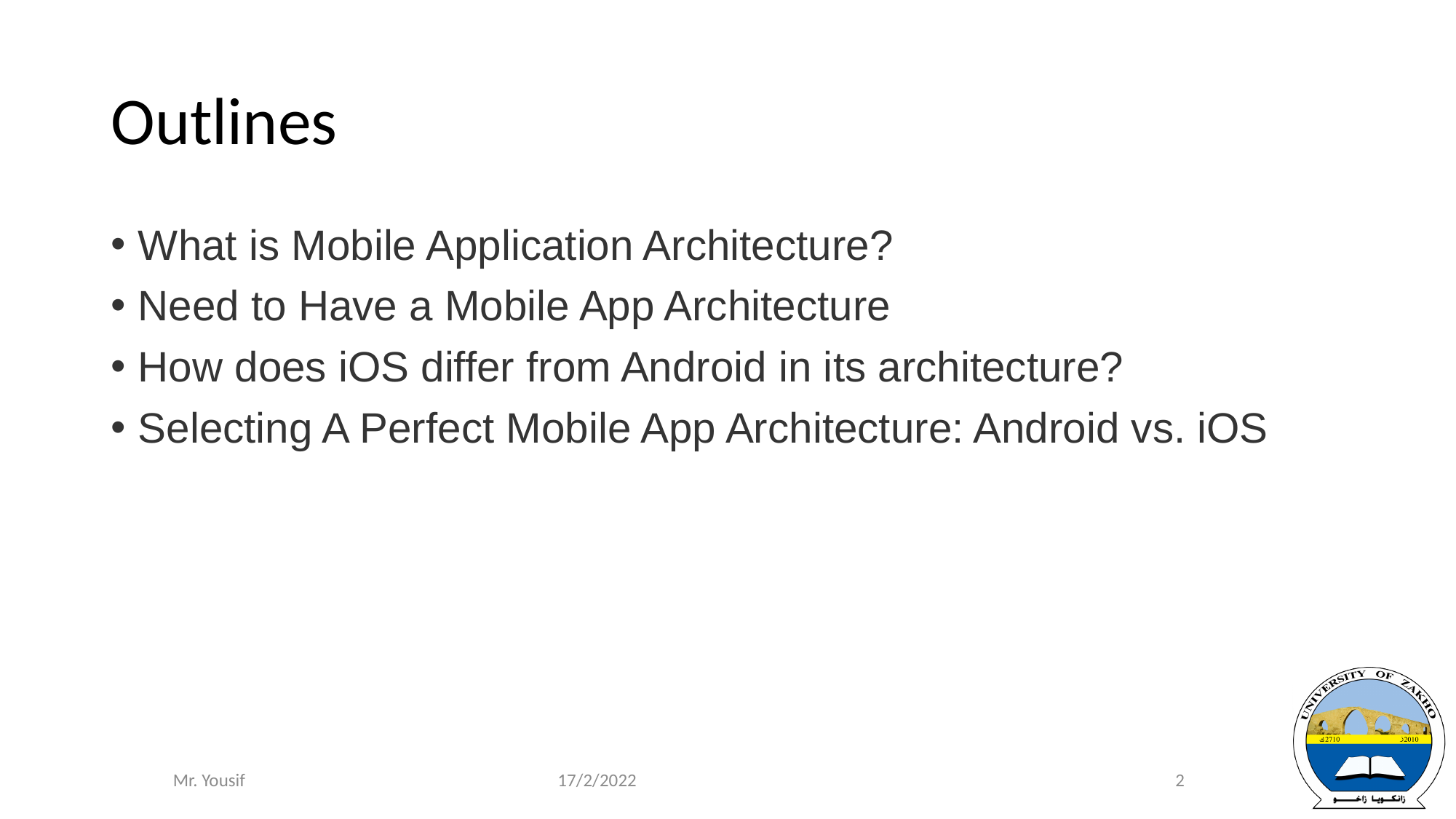

# Outlines
What is Mobile Application Architecture?
Need to Have a Mobile App Architecture
How does iOS differ from Android in its architecture?
Selecting A Perfect Mobile App Architecture: Android vs. iOS

17/2/2022
2
Mr. Yousif